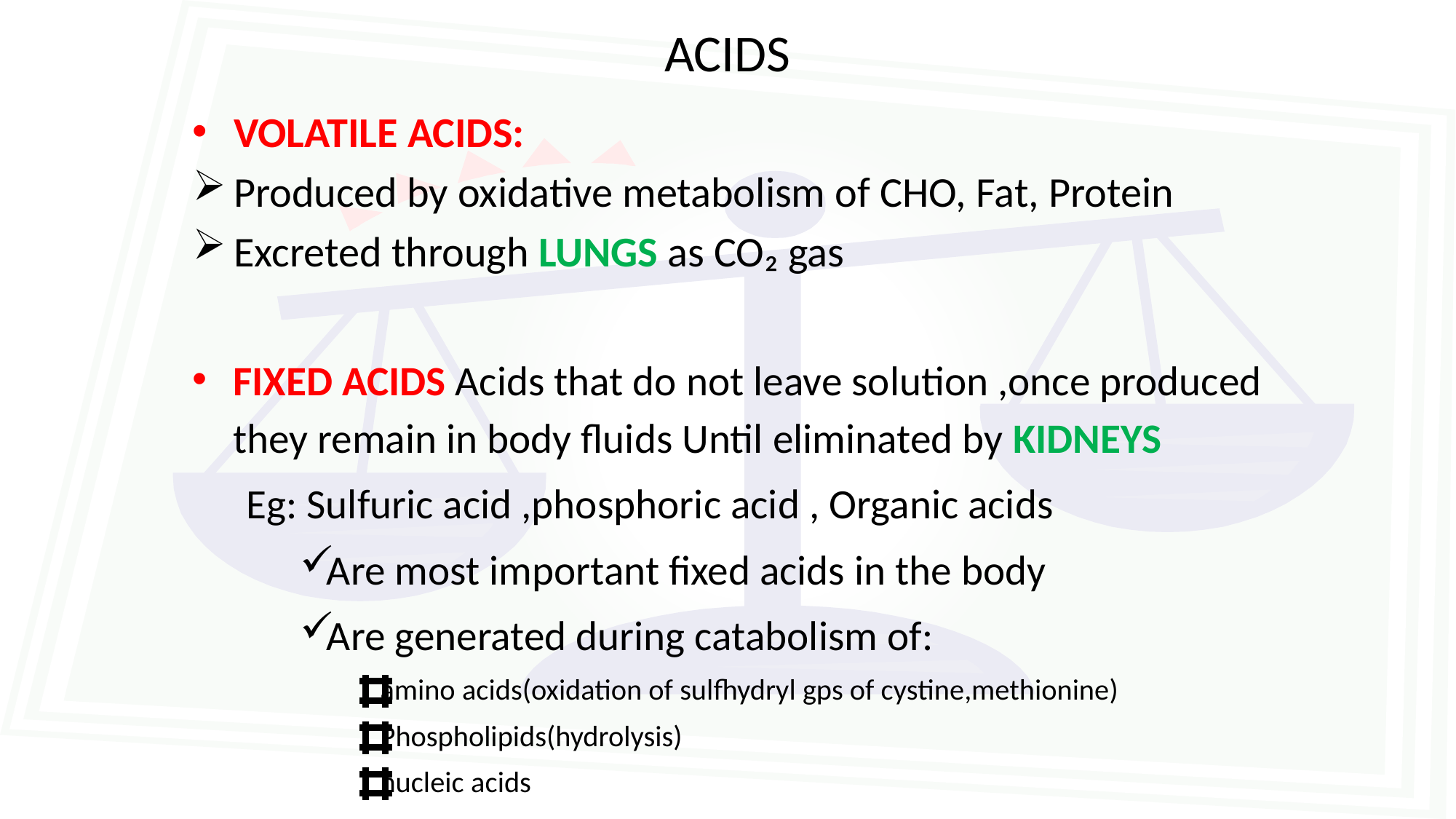

# ACIDS
VOLATILE ACIDS:
Produced by oxidative metabolism of CHO, Fat, Protein
Excreted through LUNGS as CO₂ gas
FIXED ACIDS Acids that do not leave solution ,once produced they remain in body fluids Until eliminated by KIDNEYS
Eg: Sulfuric acid ,phosphoric acid , Organic acids
Are most important fixed acids in the body
Are generated during catabolism of:
amino acids(oxidation of sulfhydryl gps of cystine,methionine)
Phospholipids(hydrolysis)
nucleic acids